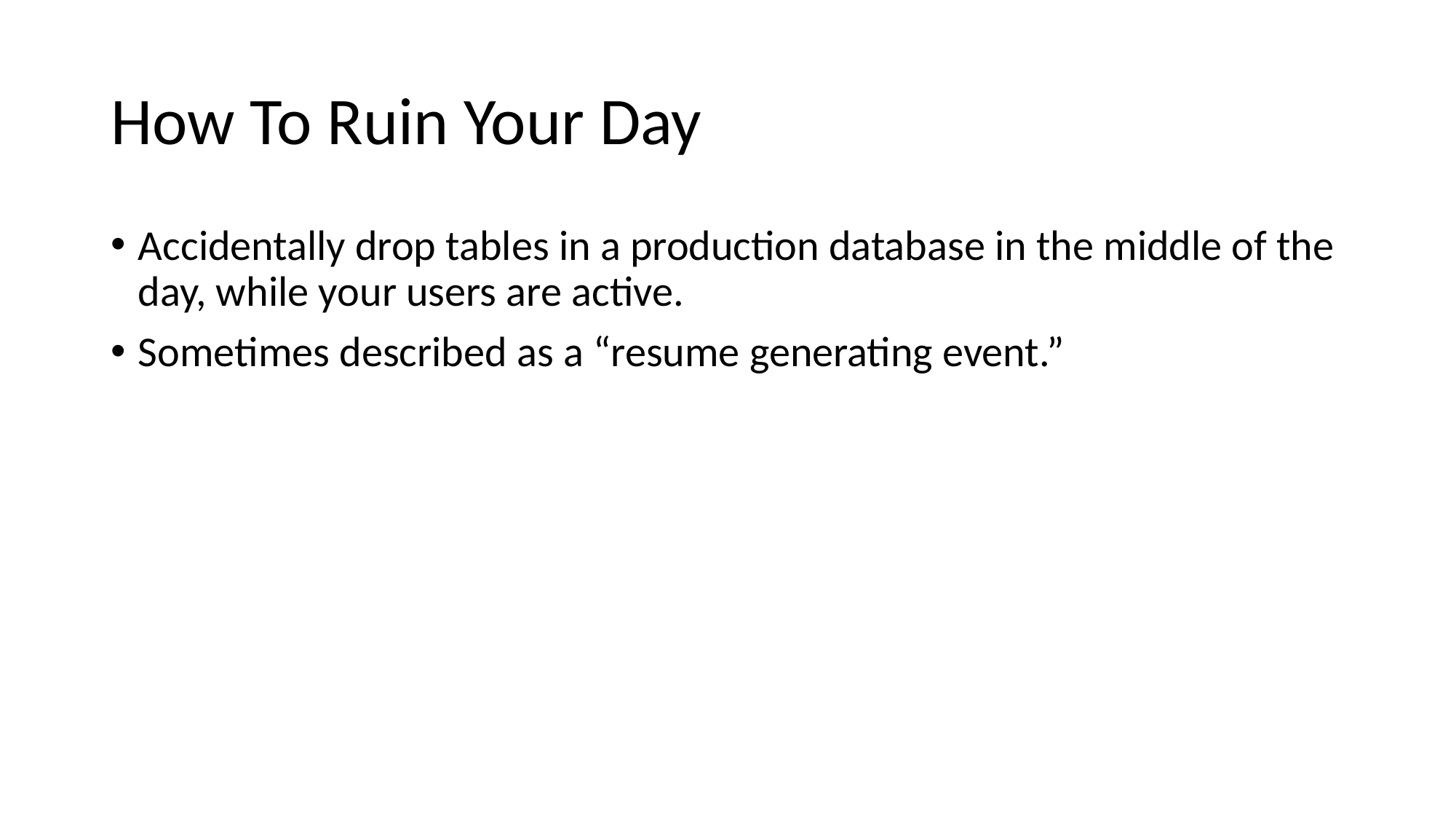

# How To Ruin Your Day
Accidentally drop tables in a production database in the middle of the day, while your users are active.
Sometimes described as a “resume generating event.”